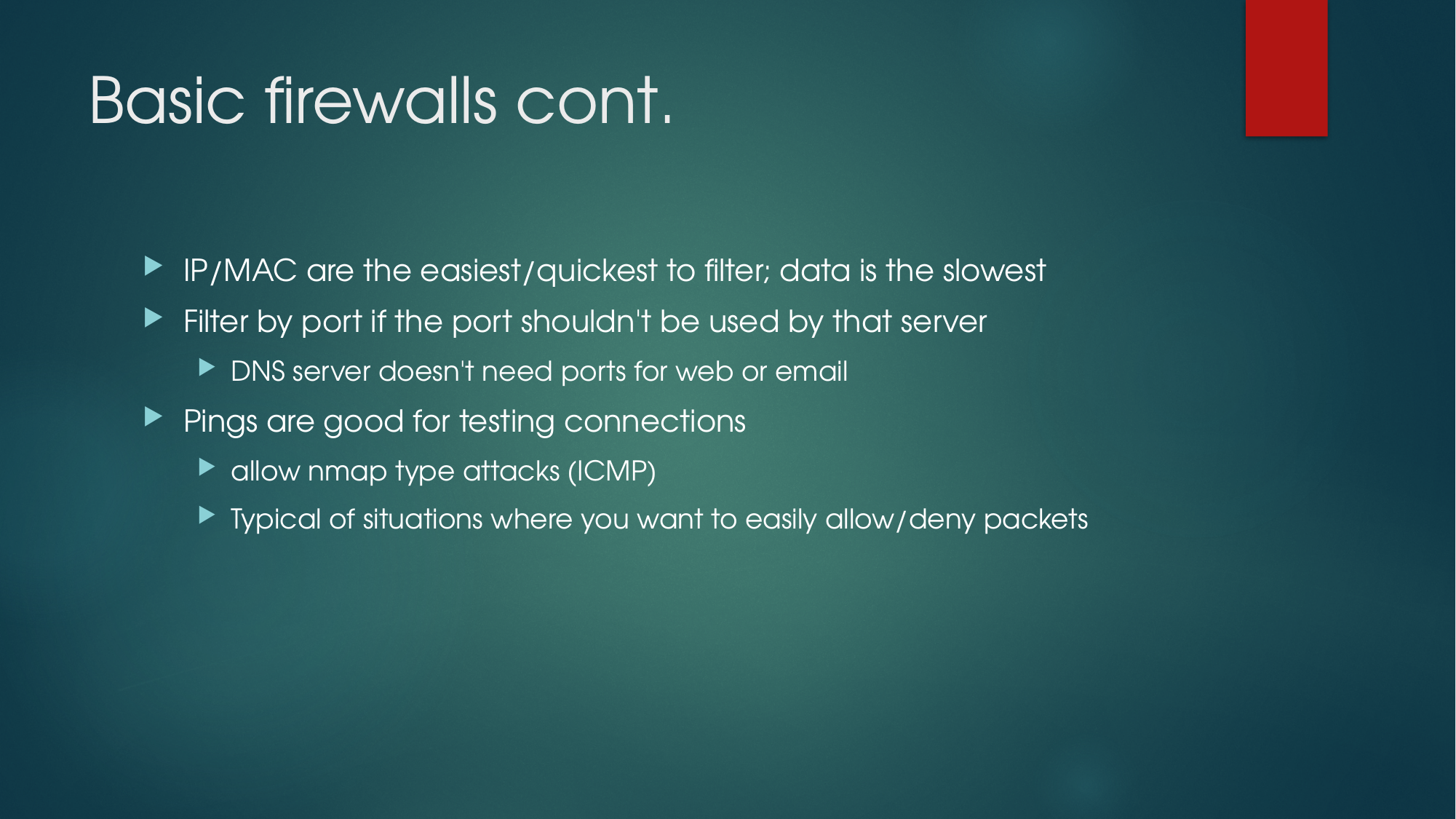

# Basic firewalls cont.
IP/MAC are the easiest/quickest to filter; data is the slowest
Filter by port if the port shouldn't be used by that server
DNS server doesn't need ports for web or email
Pings are good for testing connections
allow nmap type attacks (ICMP)
Typical of situations where you want to easily allow/deny packets